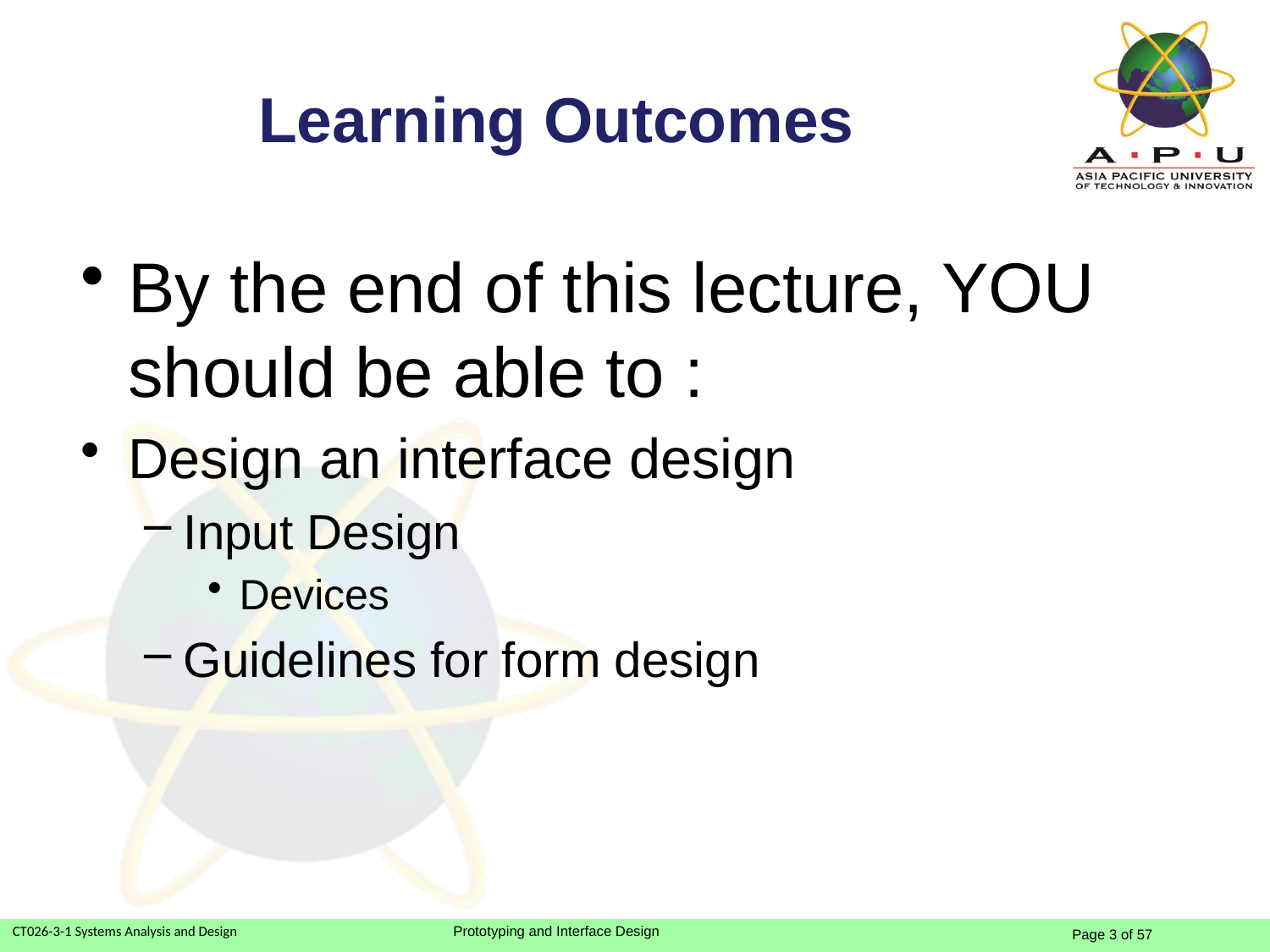

# Learning Outcomes
By the end of this lecture, YOU should be able to :
Design an interface design
Input Design
Devices
Guidelines for form design